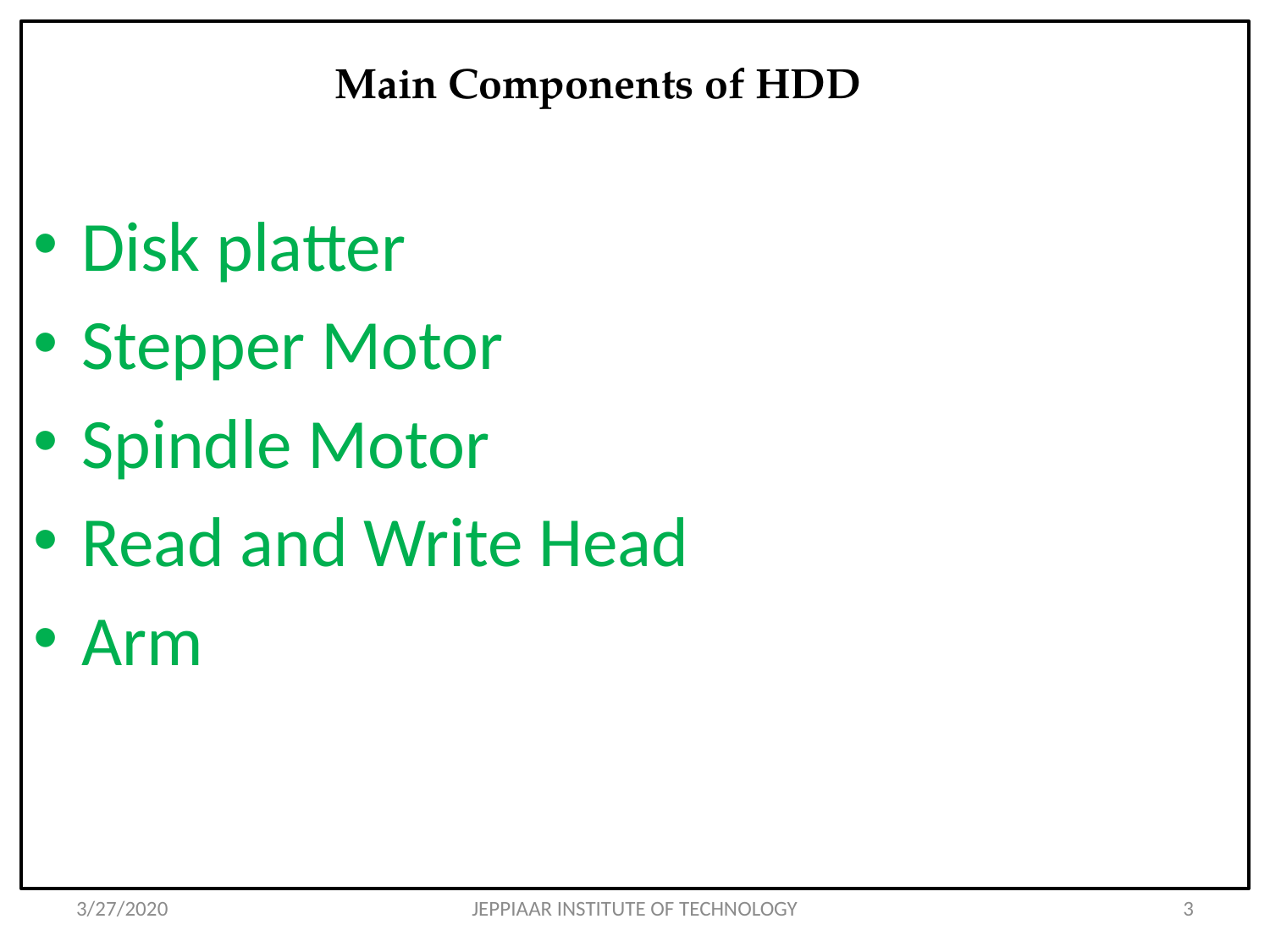

# Main Components of HDD

Disk platter
Stepper Motor
Spindle Motor
Read and Write Head
Arm

3/27/2020
JEPPIAAR INSTITUTE OF TECHNOLOGY
3